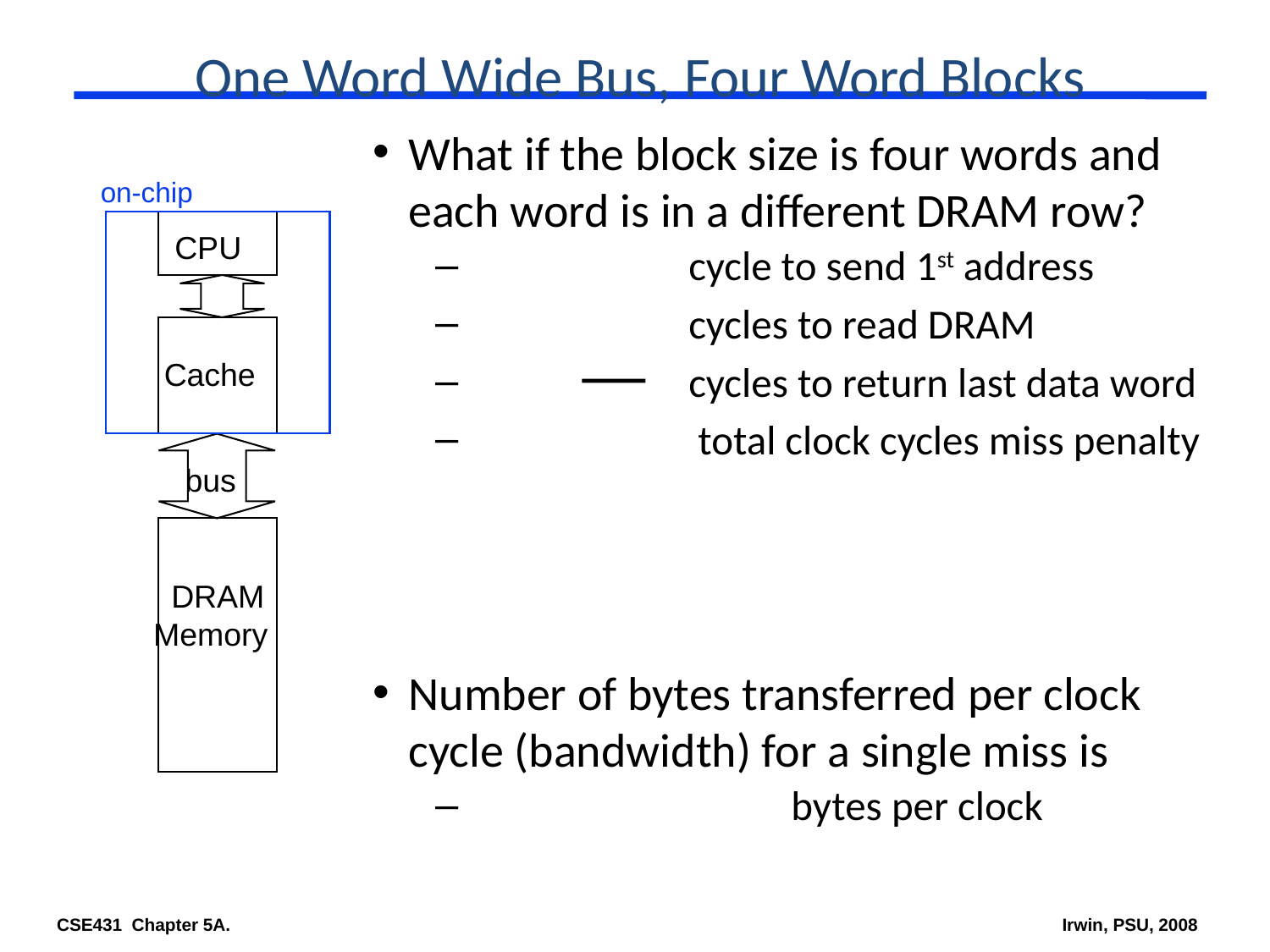

# One Word Wide Bus, Four Word Blocks

What if the block size is four words and each word is in a different DRAM row?
                       cycle to send 1st address
                       cycles to read DRAM
                       cycles to return last data word
                        total clock cycles miss penalty

Number of bytes transferred per clock cycle (bandwidth) for a single miss is
                                  bytes per clock
on-chip

CPU

Cache

bus

  DRAM
Memory
CSE431  Chapter 5A.
Irwin, PSU, 2008